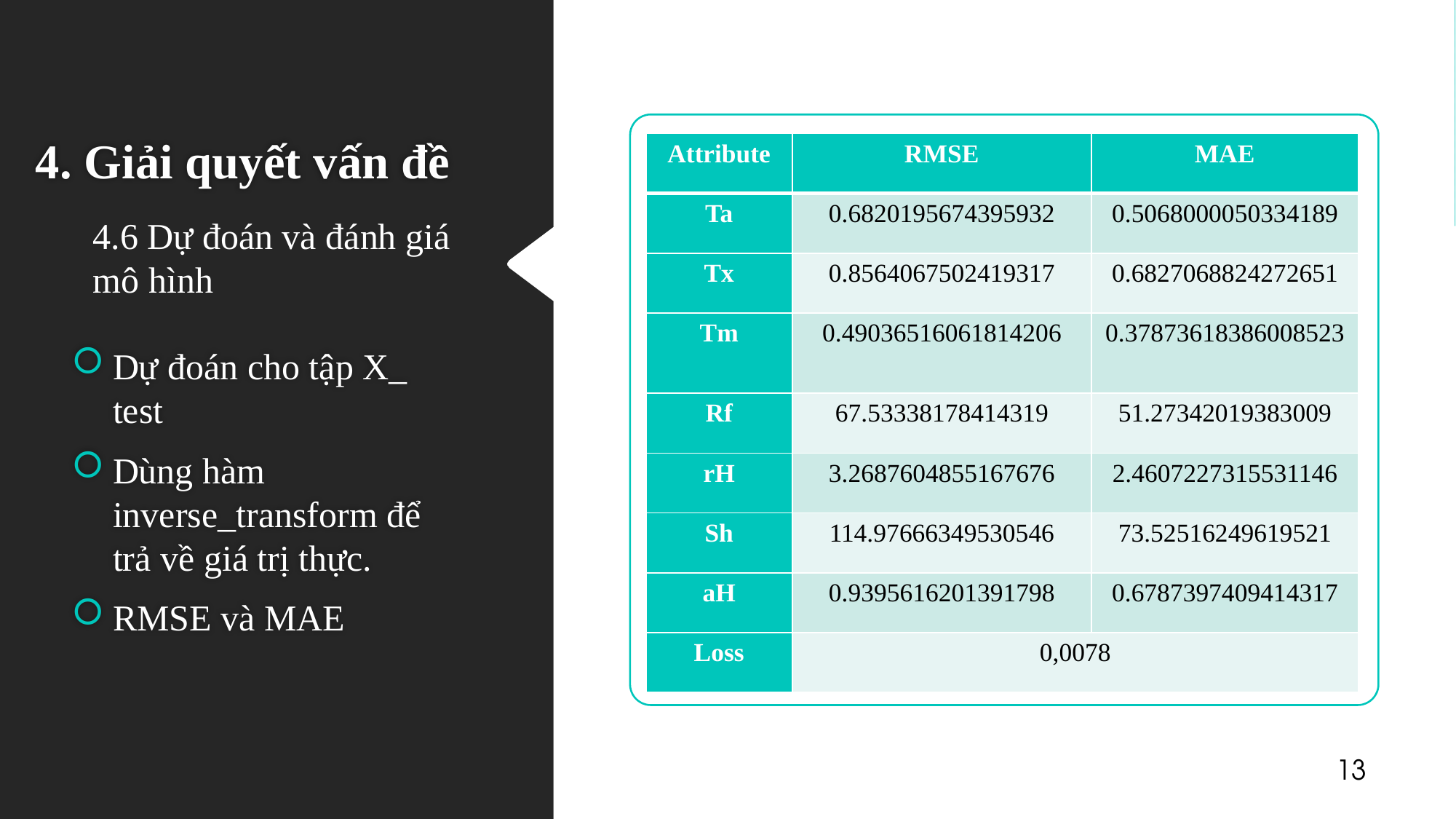

# 4. Giải quyết vấn đề
| Attribute | RMSE | MAE |
| --- | --- | --- |
| Ta | 0.6820195674395932 | 0.5068000050334189 |
| Tx | 0.8564067502419317 | 0.6827068824272651 |
| Tm | 0.49036516061814206 | 0.37873618386008523 |
| Rf | 67.53338178414319 | 51.27342019383009 |
| rH | 3.2687604855167676 | 2.4607227315531146 |
| Sh | 114.97666349530546 | 73.52516249619521 |
| aH | 0.9395616201391798 | 0.6787397409414317 |
| Loss | 0,0078 |  |
4.6 Dự đoán và đánh giá mô hình
Dự đoán cho tập X_ test
Dùng hàm inverse_transform để trả về giá trị thực.
RMSE và MAE
13